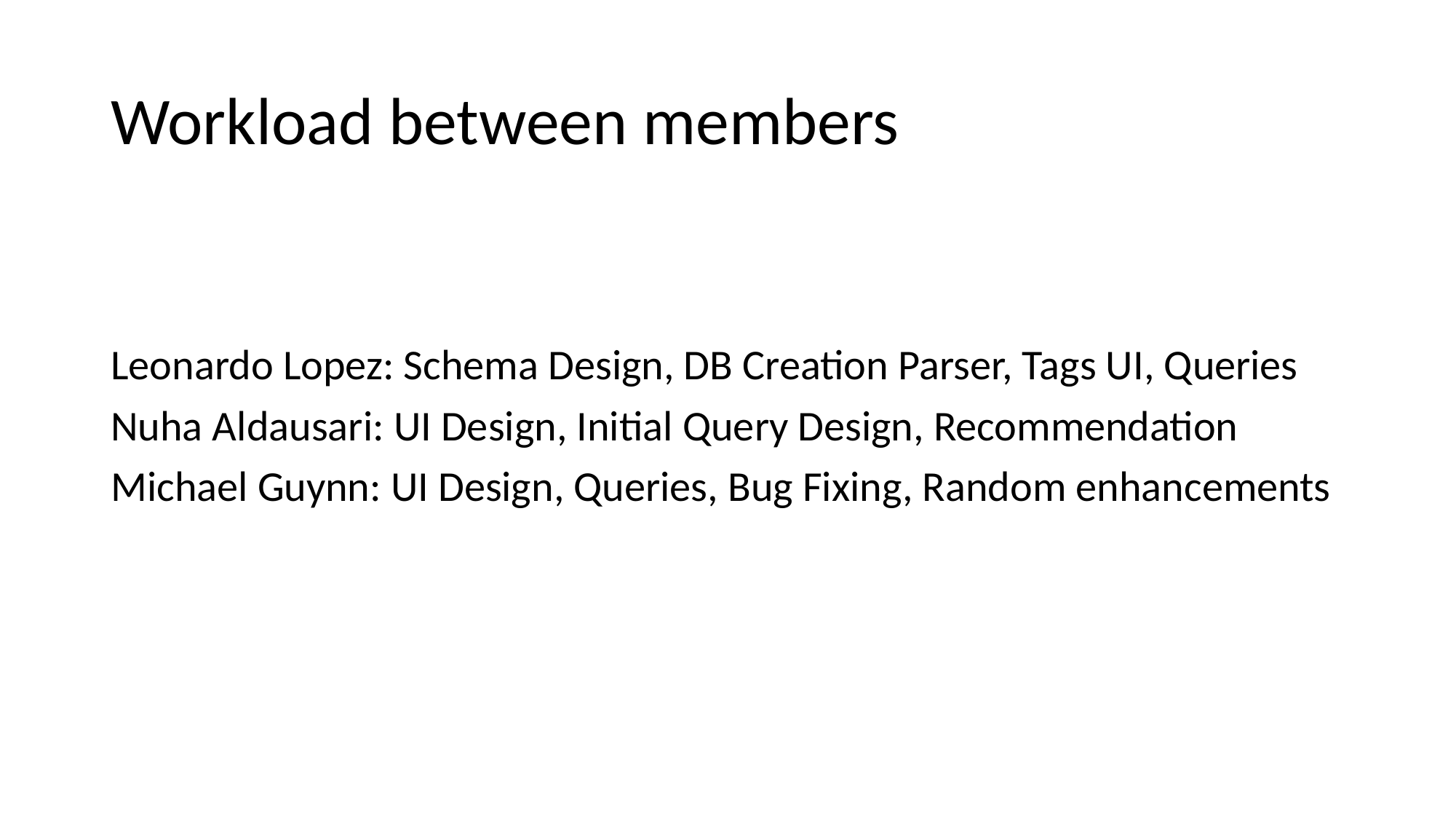

# Workload between members
Leonardo Lopez: Schema Design, DB Creation Parser, Tags UI, Queries
Nuha Aldausari: UI Design, Initial Query Design, Recommendation
Michael Guynn: UI Design, Queries, Bug Fixing, Random enhancements